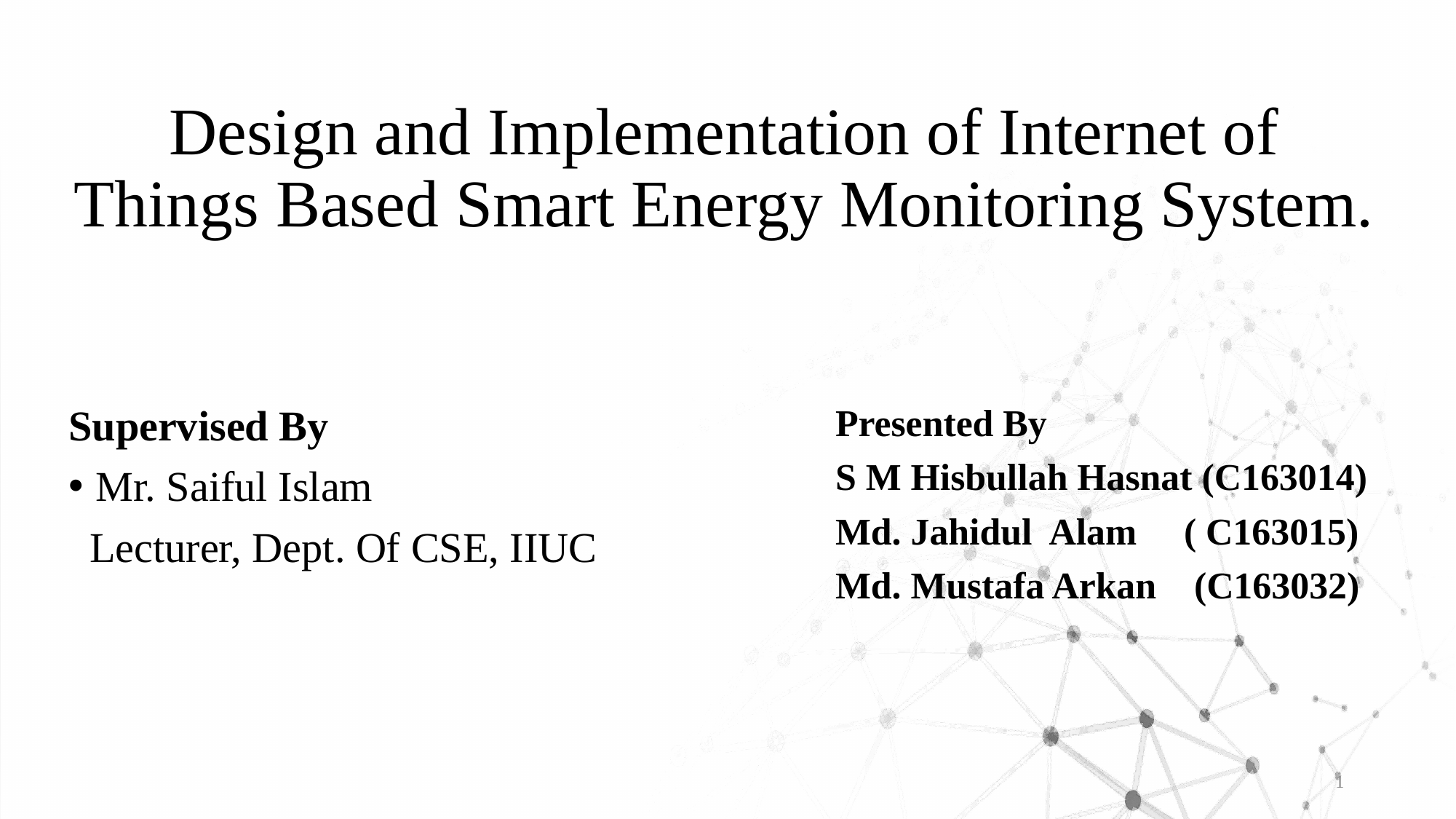

# Design and Implementation of Internet of Things Based Smart Energy Monitoring System.
Supervised By
Mr. Saiful Islam
  Lecturer, Dept. Of CSE, IIUC
Presented By
S M Hisbullah Hasnat (C163014)
Md. Jahidul  Alam     ( C163015)
Md. Mustafa Arkan    (C163032)

1